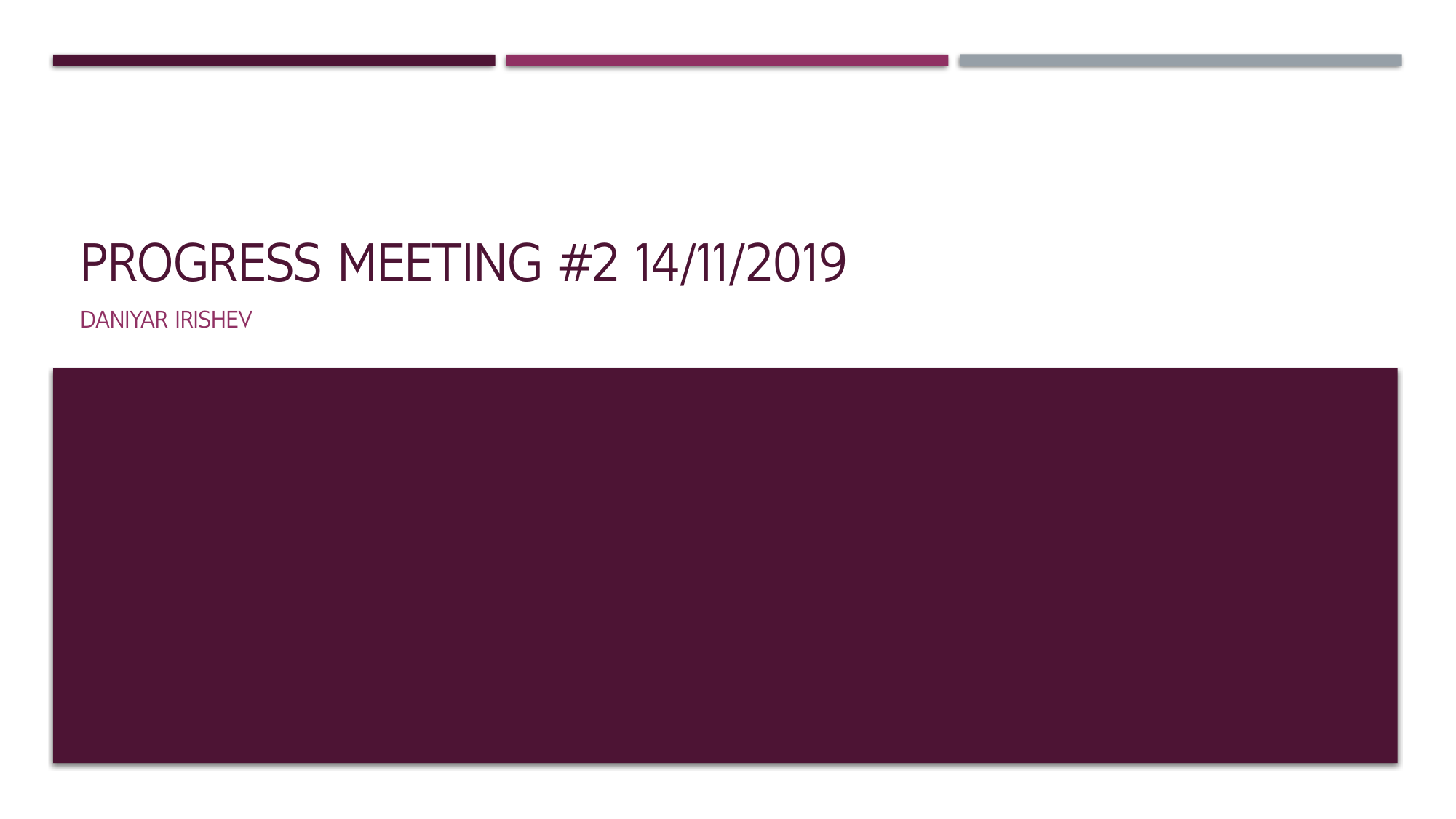

# Progress meeting #2 14/11/2019
daniyar irishev